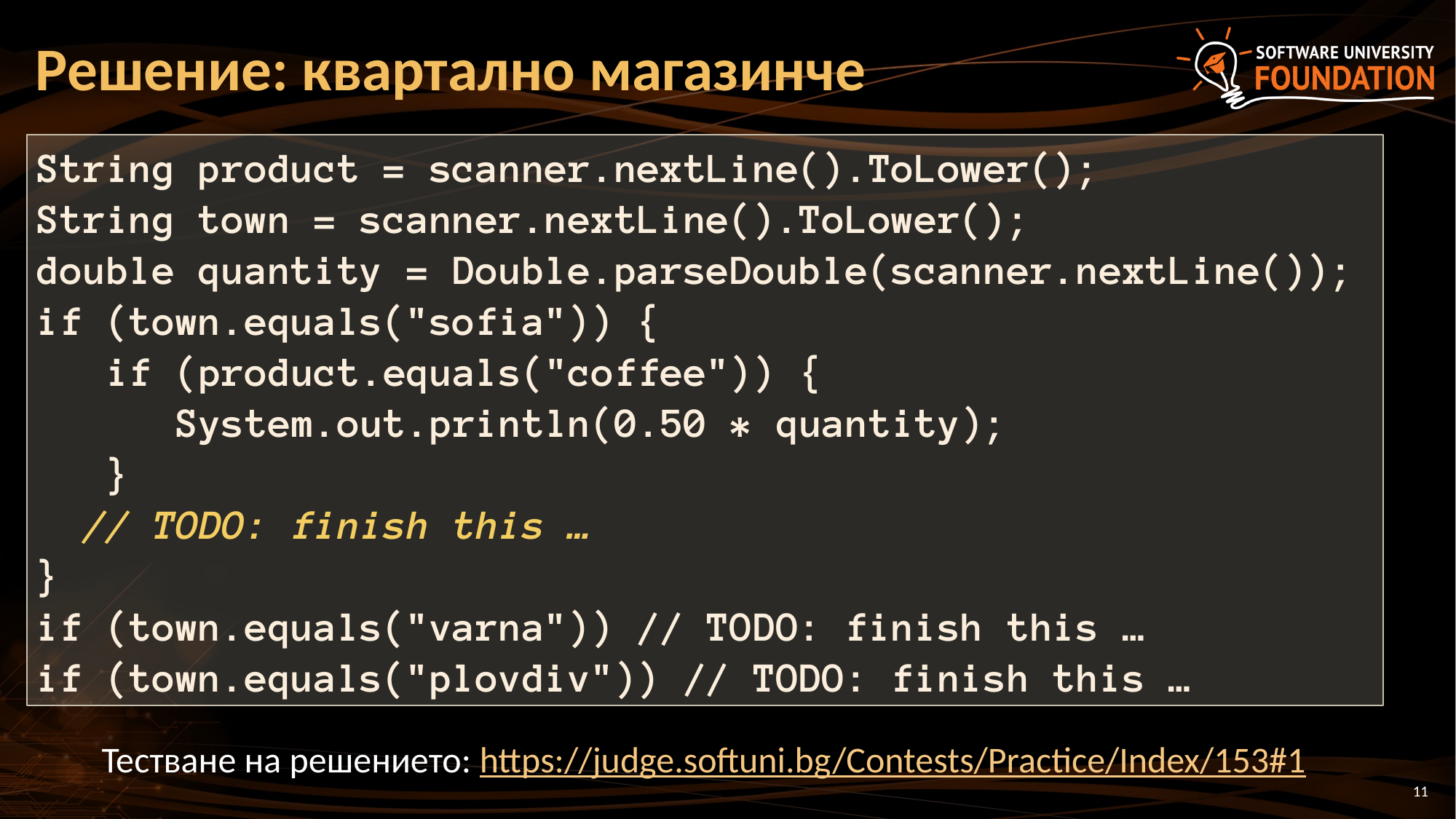

# Решение: квартално магазинче
String product = scanner.nextLine().ToLower();
String town = scanner.nextLine().ToLower();
double quantity = Double.parseDouble(scanner.nextLine());
if (town.equals("sofia")) {
   if (product.equals("coffee")) {
      System.out.println(0.50 * quantity);
   }
  // TODO: finish this …
}
if (town.equals("varna")) // TODO: finish this …
if (town.equals("plovdiv")) // TODO: finish this …
Тестване на решението: https://judge.softuni.bg/Contests/Practice/Index/153#1
11